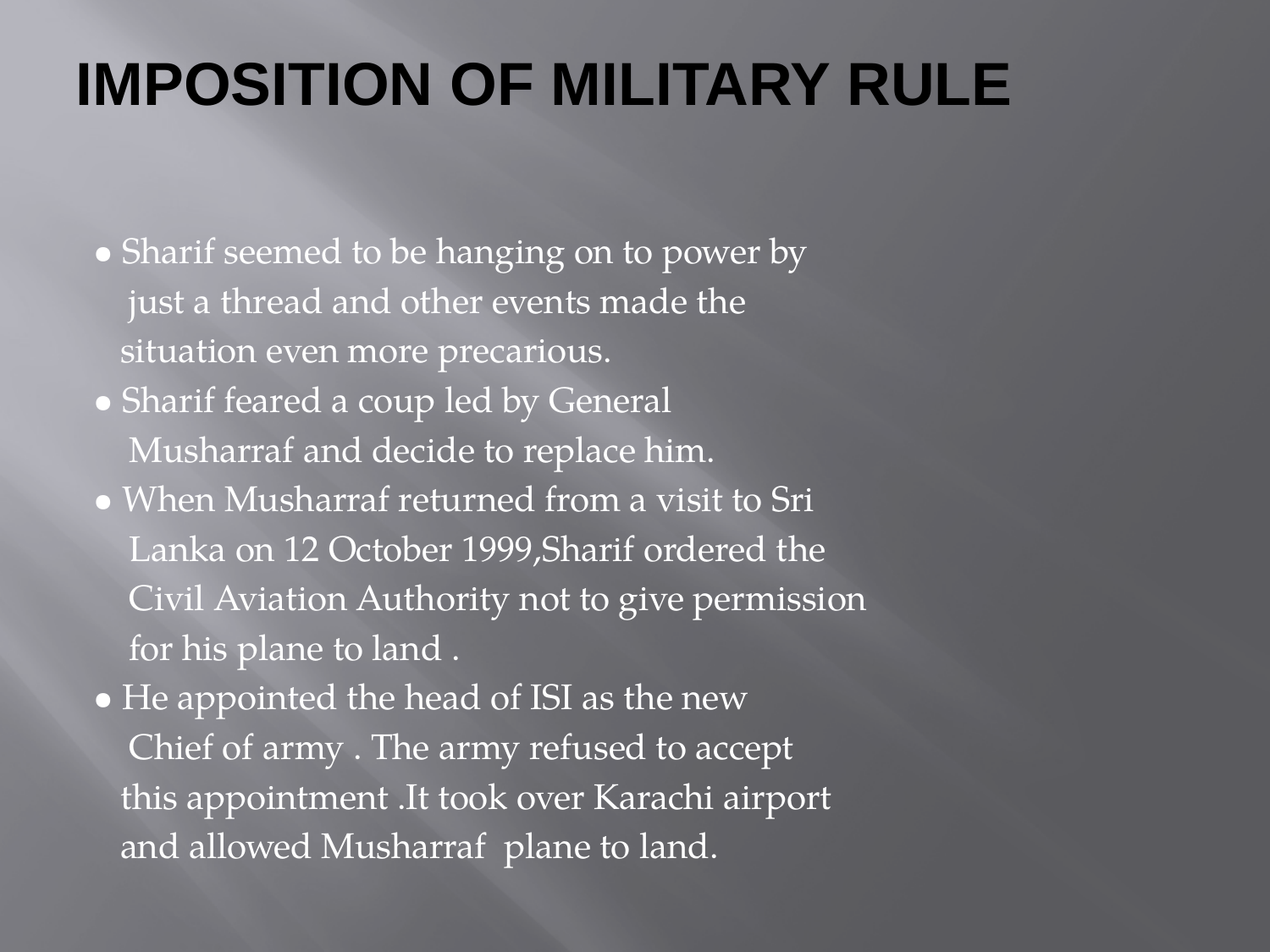

# IMPOSITION OF MILITARY RULE
• Sharif seemed to be hanging on to power by
    just a thread and other events made the
   situation even more precarious.
• Sharif feared a coup led by General
    Musharraf and decide to replace him.
• When Musharraf returned from a visit to Sri
    Lanka on 12 October 1999,Sharif ordered the
    Civil Aviation Authority not to give permission
    for his plane to land .
• He appointed the head of ISI as the new
    Chief of army . The army refused to accept
   this appointment .It took over Karachi airport
   and allowed Musharraf  plane to land.